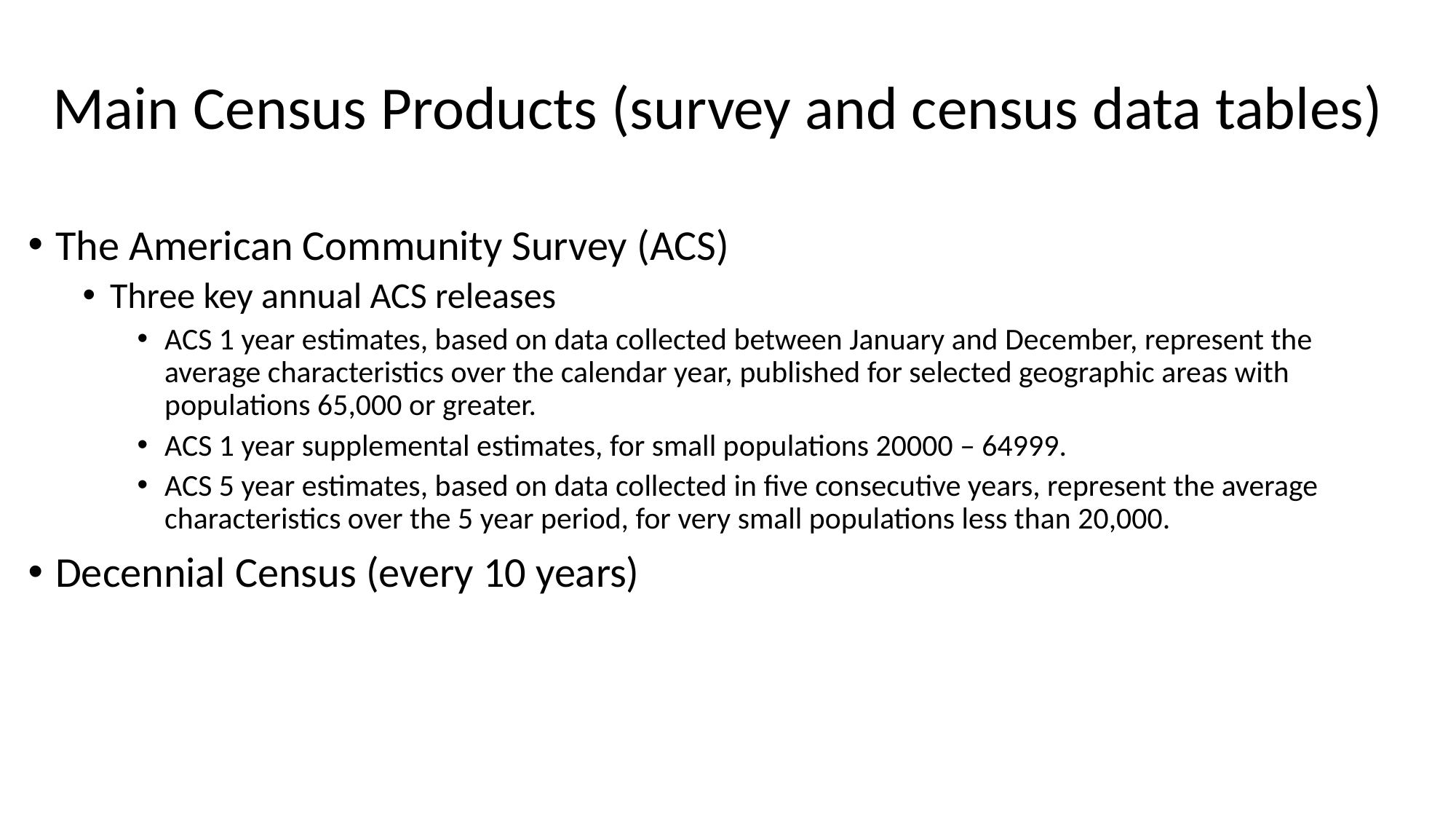

# Main Census Products (survey and census data tables)
The American Community Survey (ACS)
Three key annual ACS releases
ACS 1 year estimates, based on data collected between January and December, represent the average characteristics over the calendar year, published for selected geographic areas with populations 65,000 or greater.
ACS 1 year supplemental estimates, for small populations 20000 – 64999.
ACS 5 year estimates, based on data collected in five consecutive years, represent the average characteristics over the 5 year period, for very small populations less than 20,000.
Decennial Census (every 10 years)